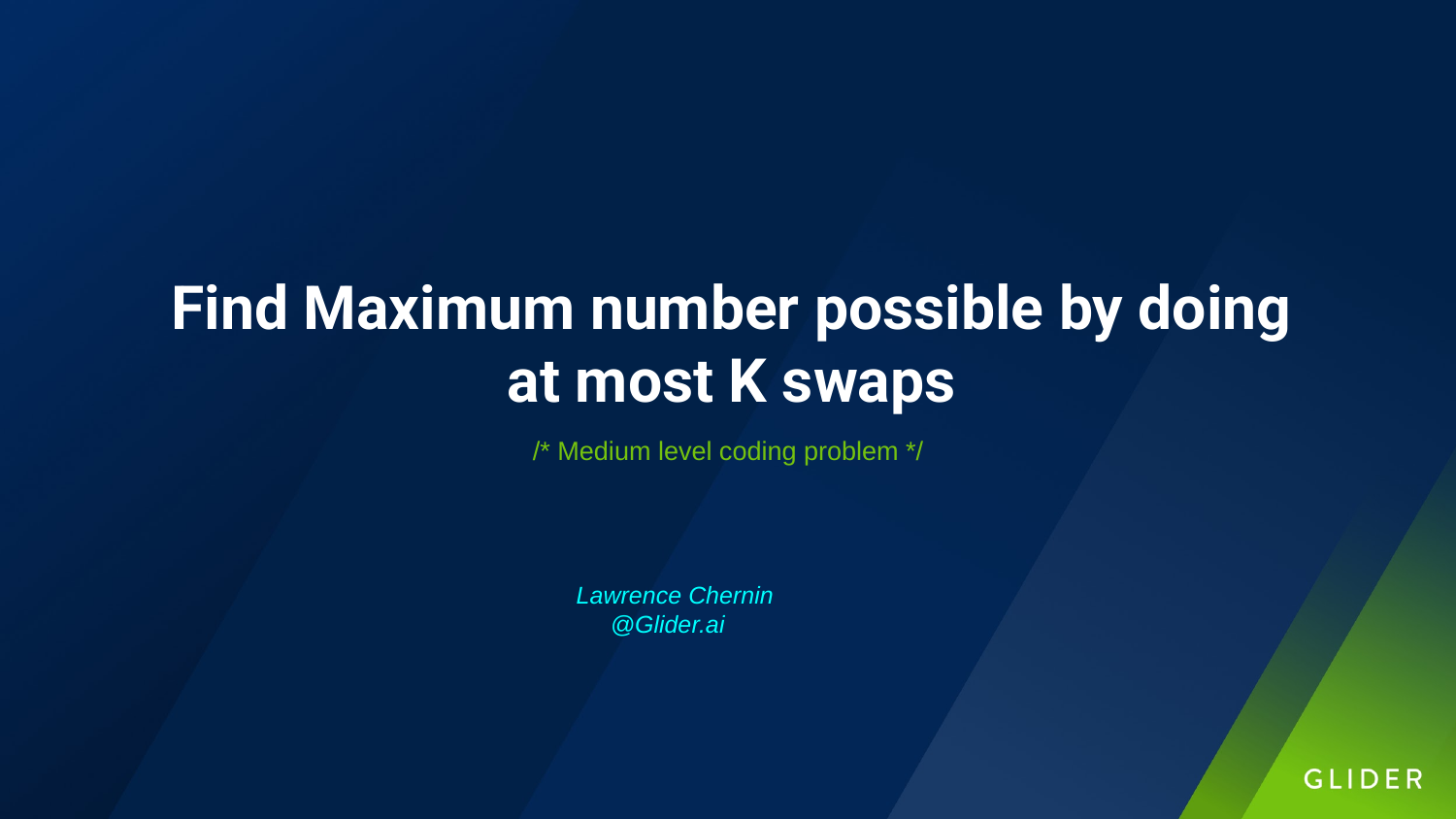

# Find Maximum number possible by doing at most K swaps
/* Medium level coding problem */
Lawrence Chernin
     @Glider.ai